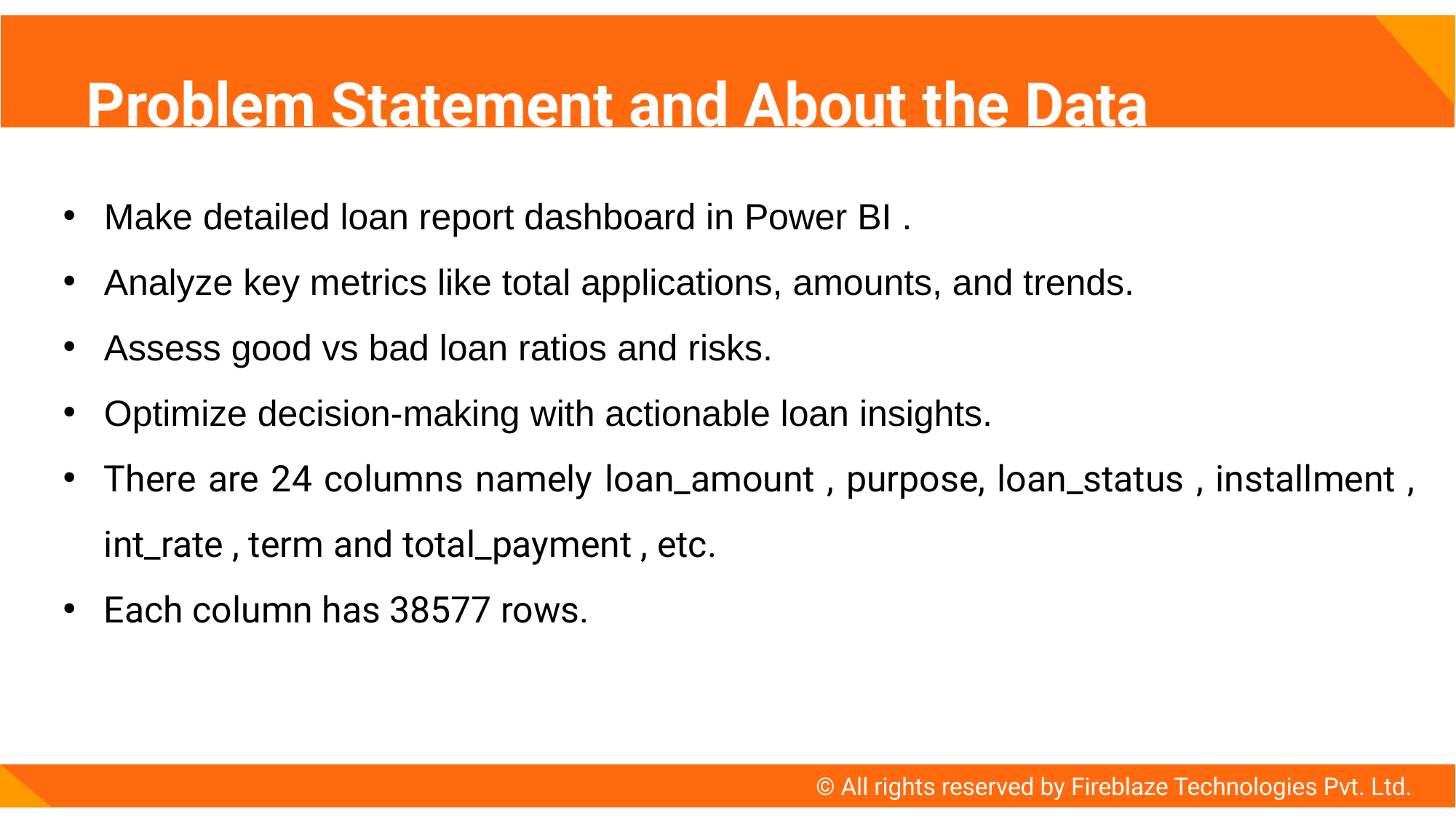

# Problem Statement and About the Data

Make detailed loan report dashboard in Power BI .
Analyze key metrics like total applications, amounts, and trends.
Assess good vs bad loan ratios and risks.
Optimize decision-making with actionable loan insights.
There are 24 columns namely loan_amount , purpose, loan_status , installment , int_rate , term and total_payment , etc.
Each column has 38577 rows.

© All rights reserved by Fireblaze Technologies Pvt. Ltd.